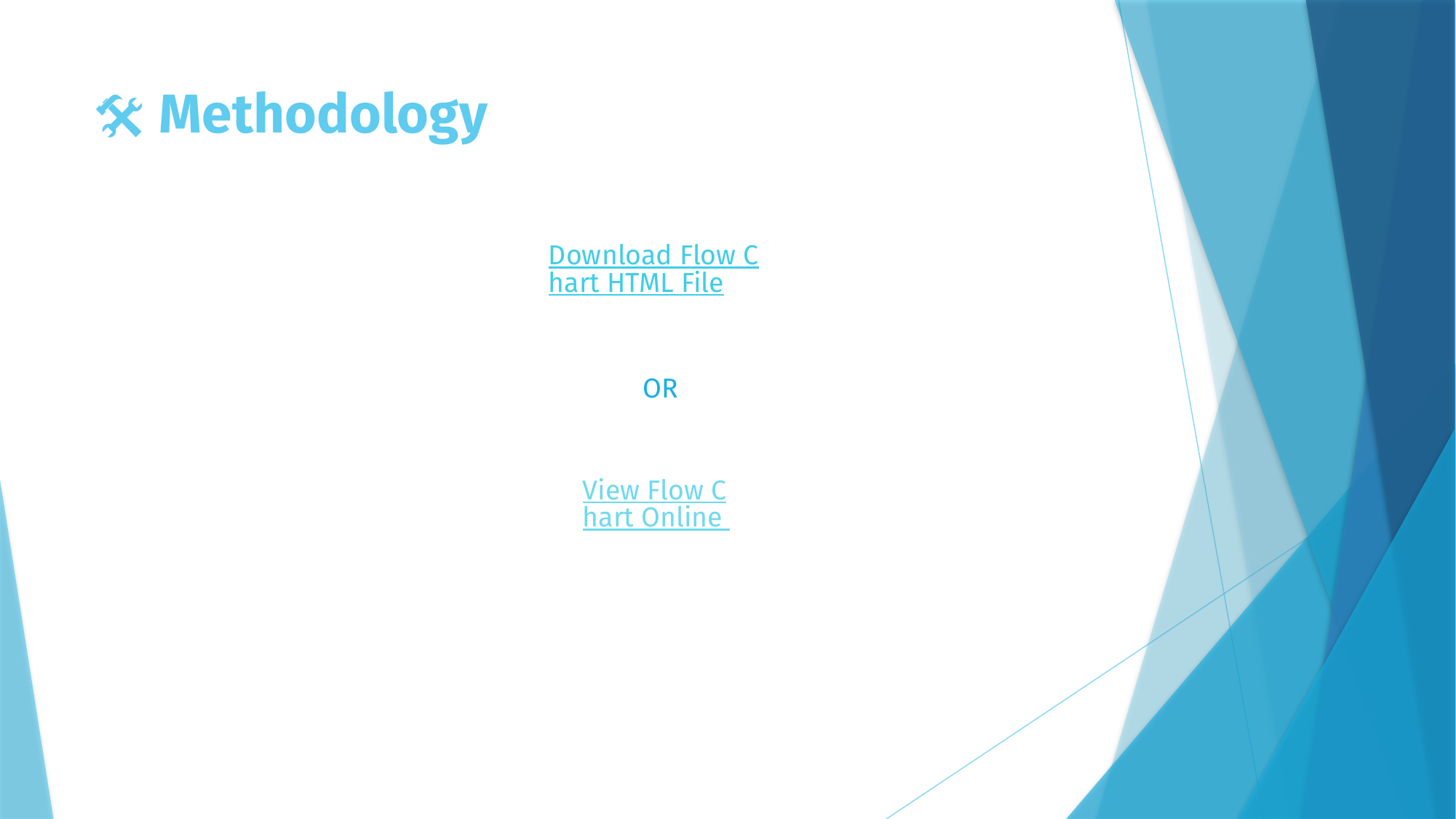

# 🛠️ Methodology
Download Flow Chart HTML File
OR
View Flow Chart Online